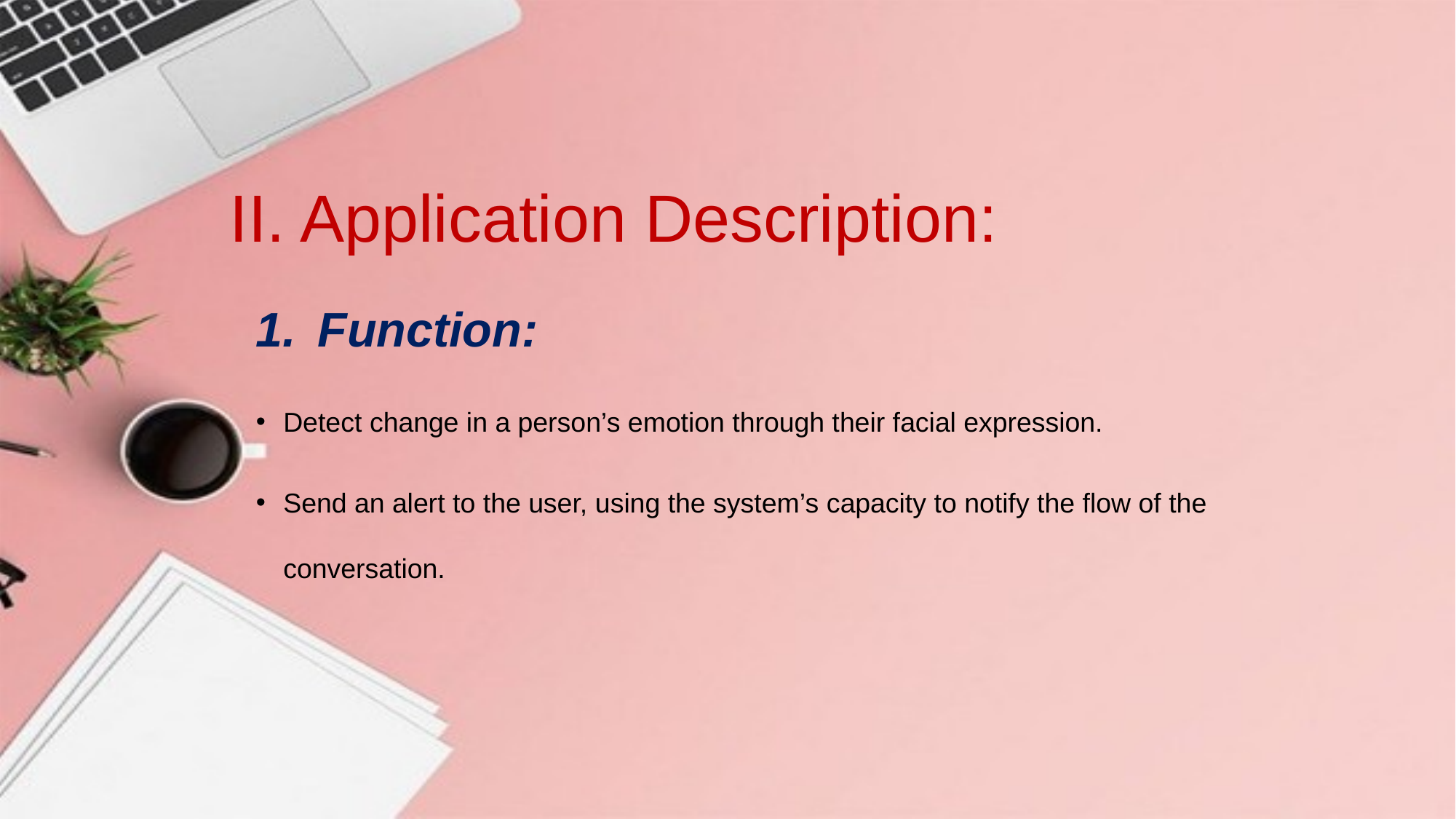

# II. Application Description:
Function:
Detect change in a person’s emotion through their facial expression.
Send an alert to the user, using the system’s capacity to notify the flow of the conversation.